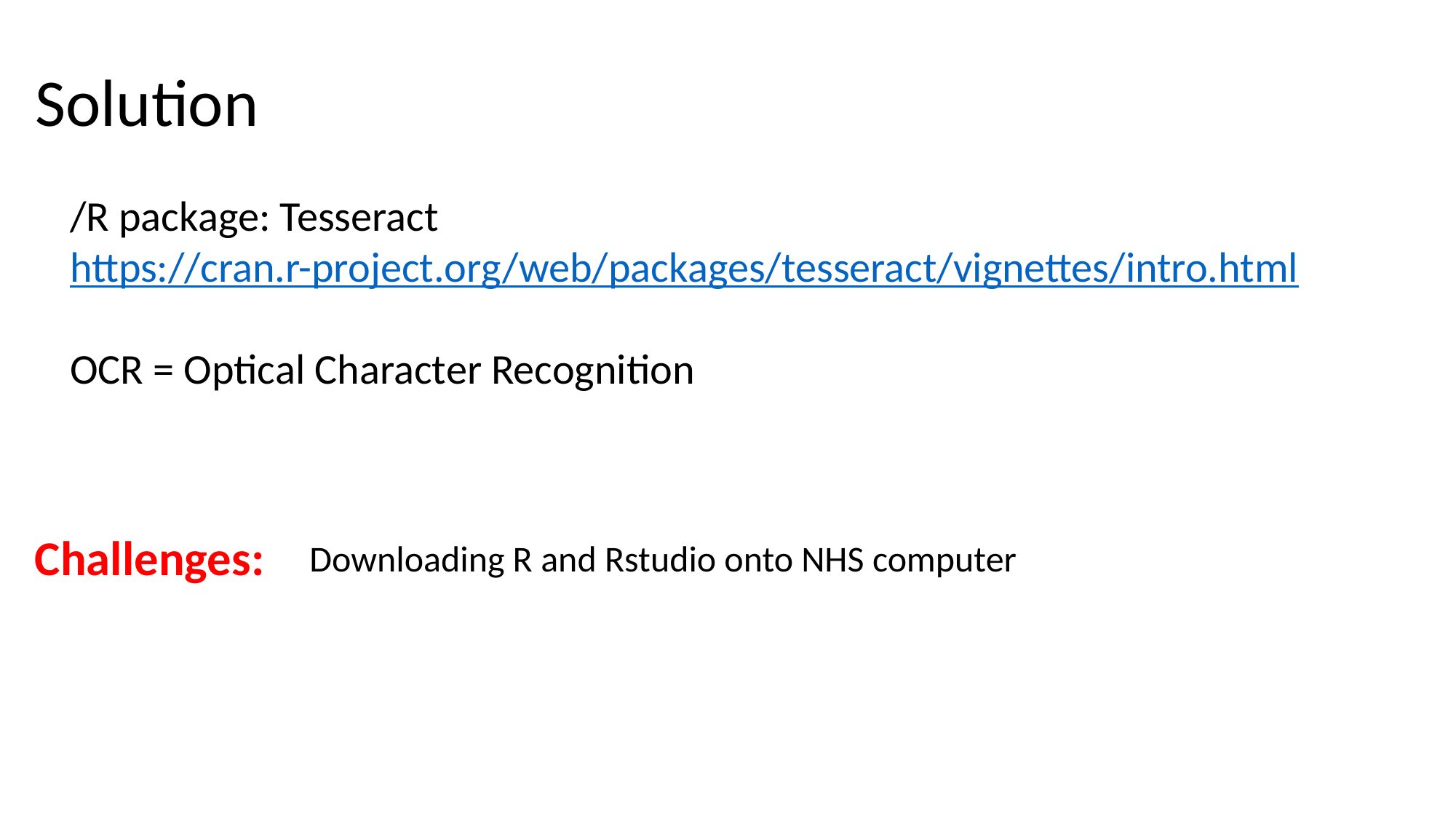

# Solution
/R package: Tesseract
https://cran.r-project.org/web/packages/tesseract/vignettes/intro.html

OCR = Optical Character Recognition
Challenges:
Downloading R and Rstudio onto NHS computer